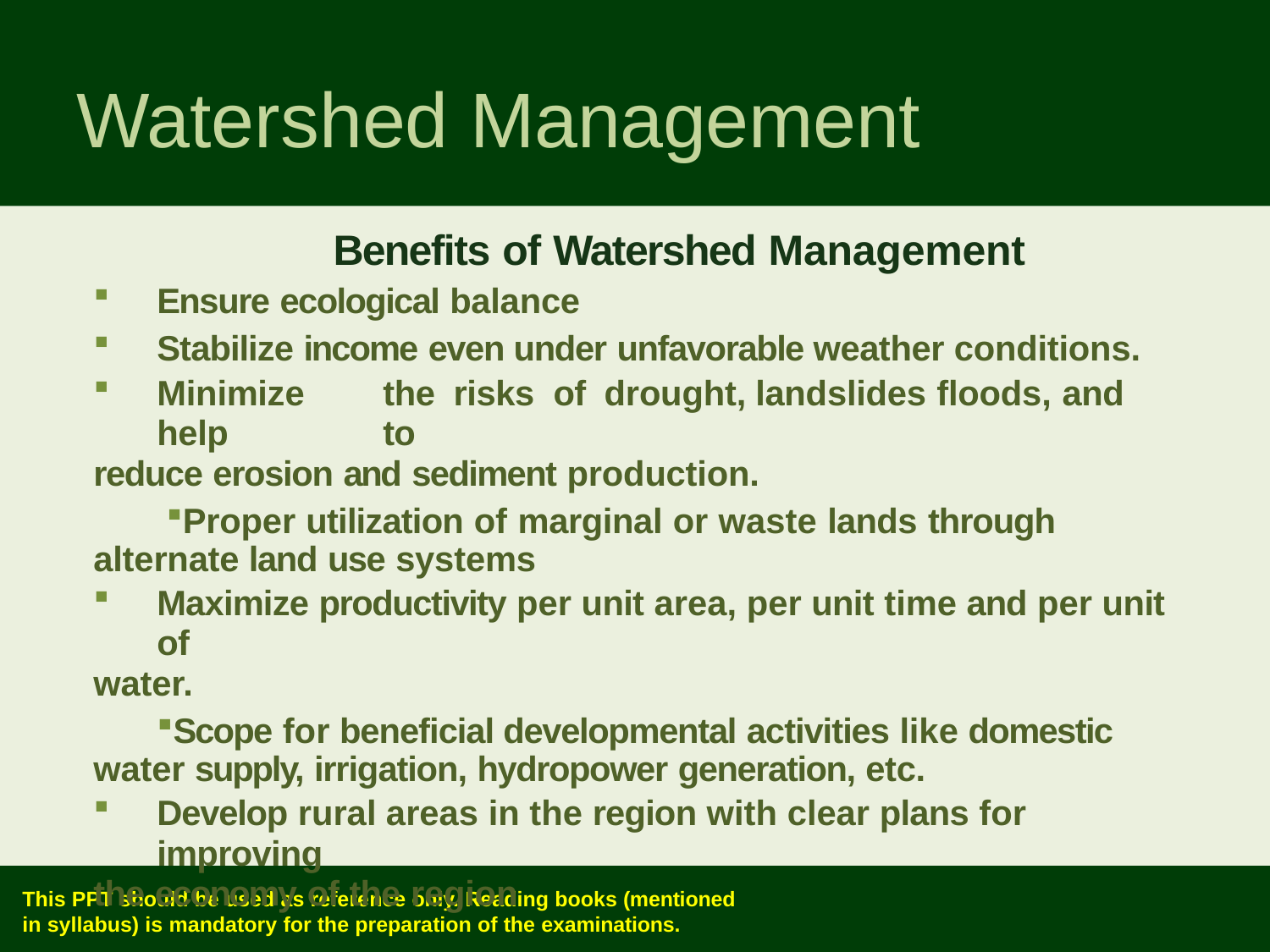

# Watershed Management
Benefits of Watershed Management
Ensure ecological balance
Stabilize income even under unfavorable weather conditions.
Minimize	the	risks	of	drought,	landslides	floods,	and	help	to
reduce erosion and sediment production.
Proper utilization of marginal or waste lands through alternate land use systems
Maximize productivity per unit area, per unit time and per unit of
water.
Scope for beneficial developmental activities like domestic water supply, irrigation, hydropower generation, etc.
Develop rural areas in the region with clear plans for improving
the economy of the region
This PPT should be used as reference only. Reading books (mentioned
in syllabus) is mandatory for the preparation of the examinations.